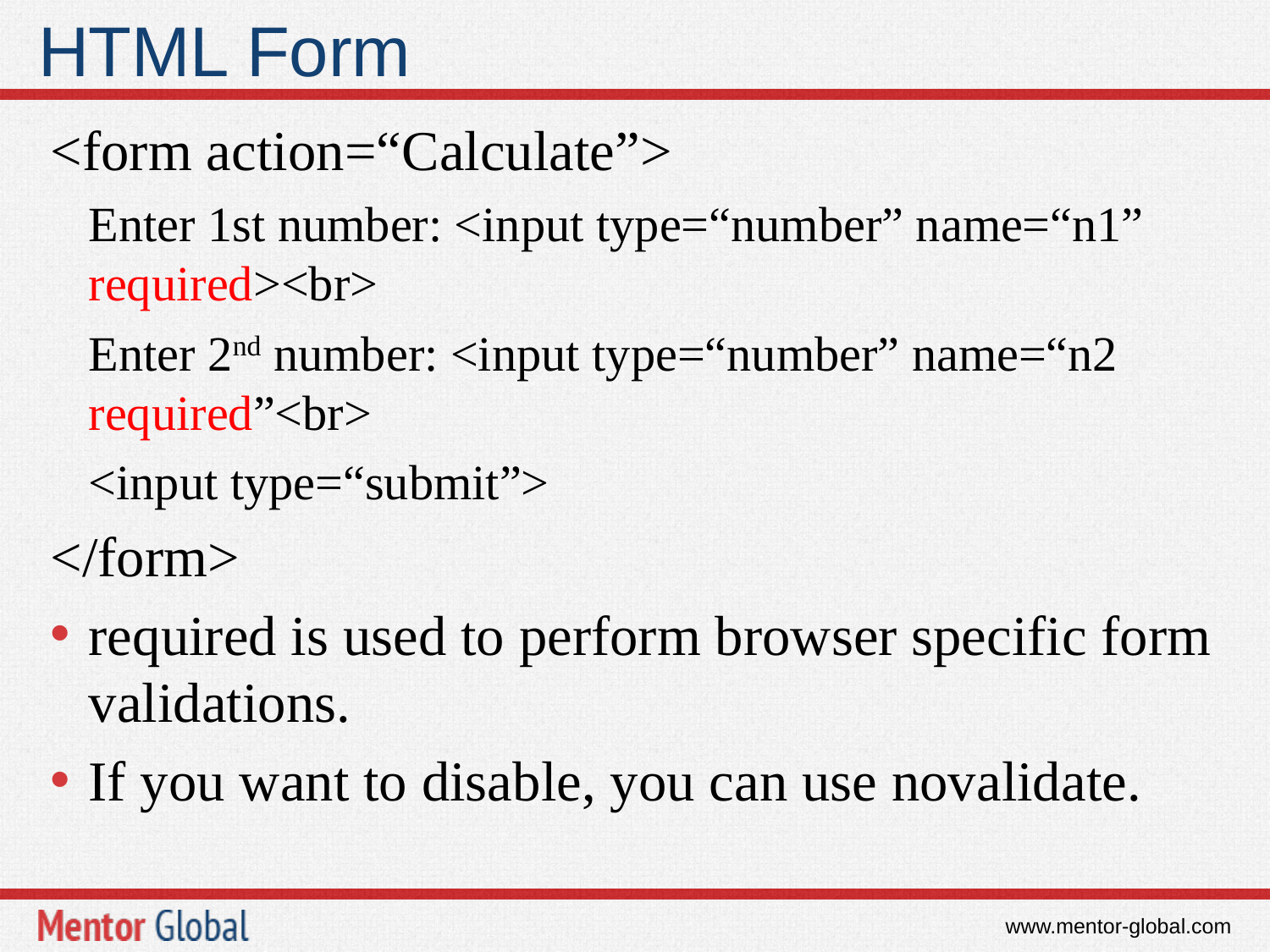

# HTML Form
<form action=“Calculate”>
Enter 1st number: <input type=“number” name=“n1” required><br>
Enter 2nd number: <input type=“number” name=“n2 required”<br>
<input type=“submit”>
</form>
required is used to perform browser specific form validations.
If you want to disable, you can use novalidate.